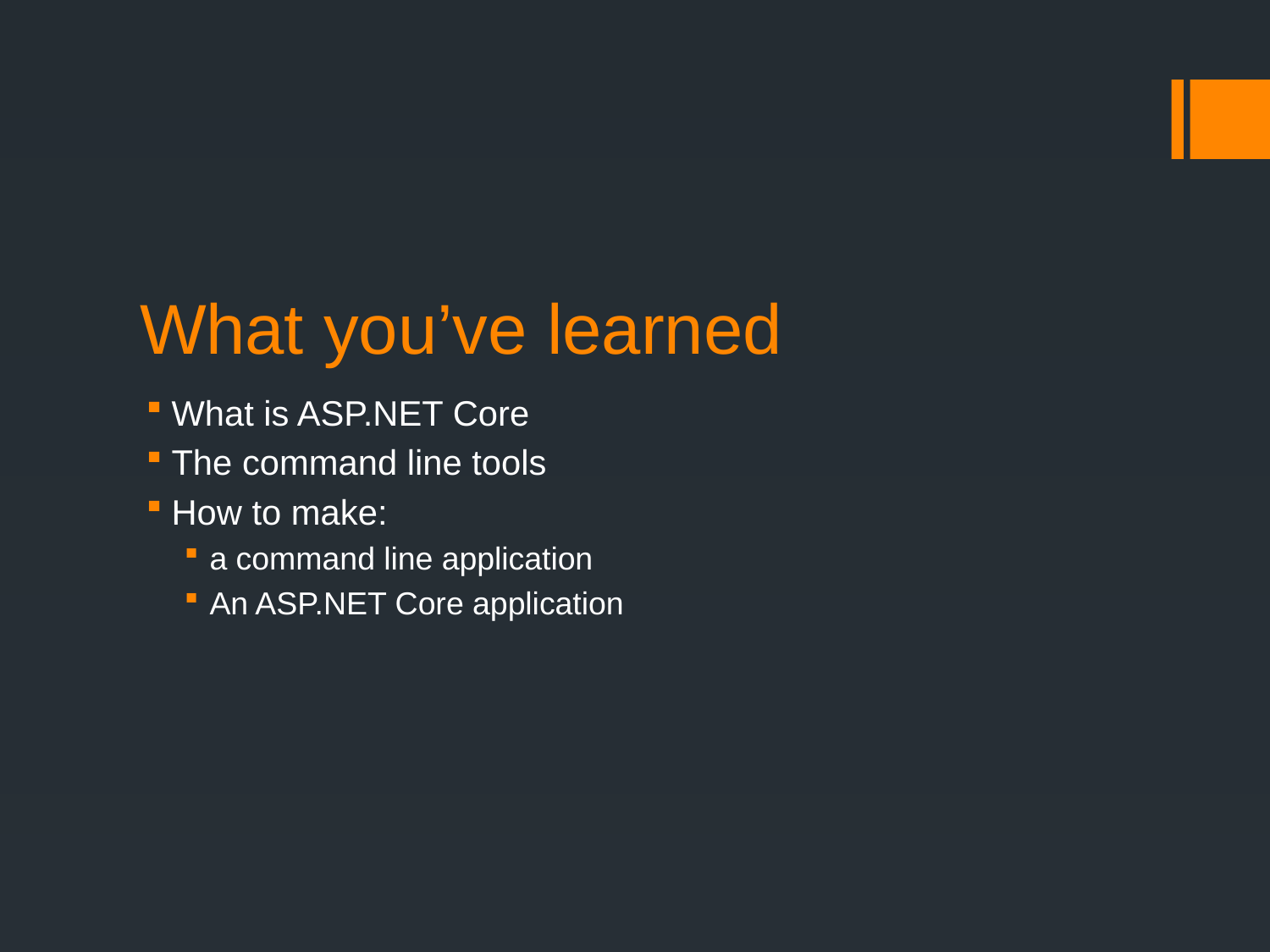

# What you’ve learned
What is ASP.NET Core
The command line tools
How to make:
a command line application
An ASP.NET Core application